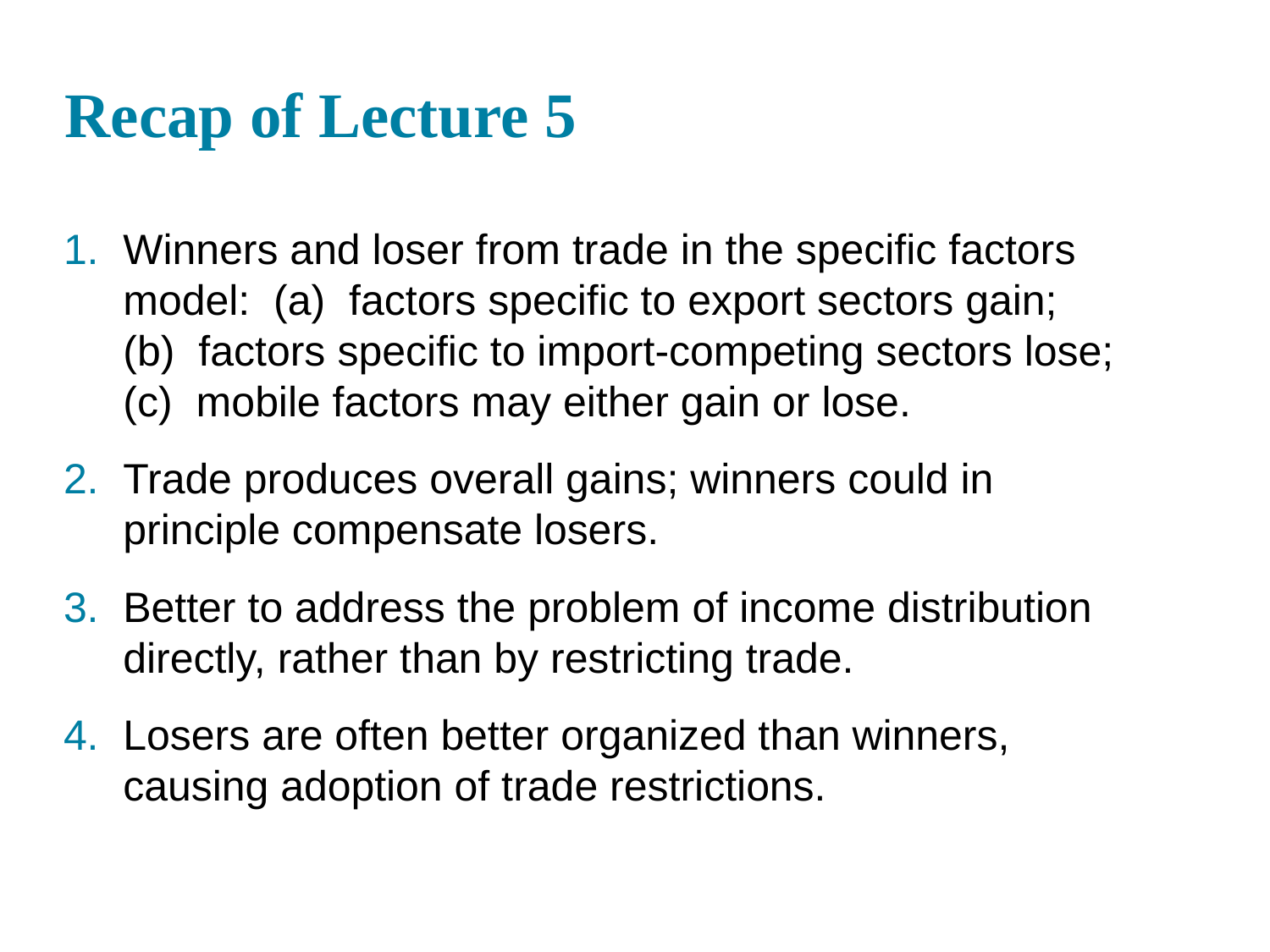

# Recap of Lecture 5
Winners and loser from trade in the specific factors model:  (a)  factors specific to export sectors gain;  (b)  factors specific to import-competing sectors lose; (c)  mobile factors may either gain or lose.
Trade produces overall gains; winners could in principle compensate losers.
Better to address the problem of income distribution directly, rather than by restricting trade.
Losers are often better organized than winners, causing adoption of trade restrictions.